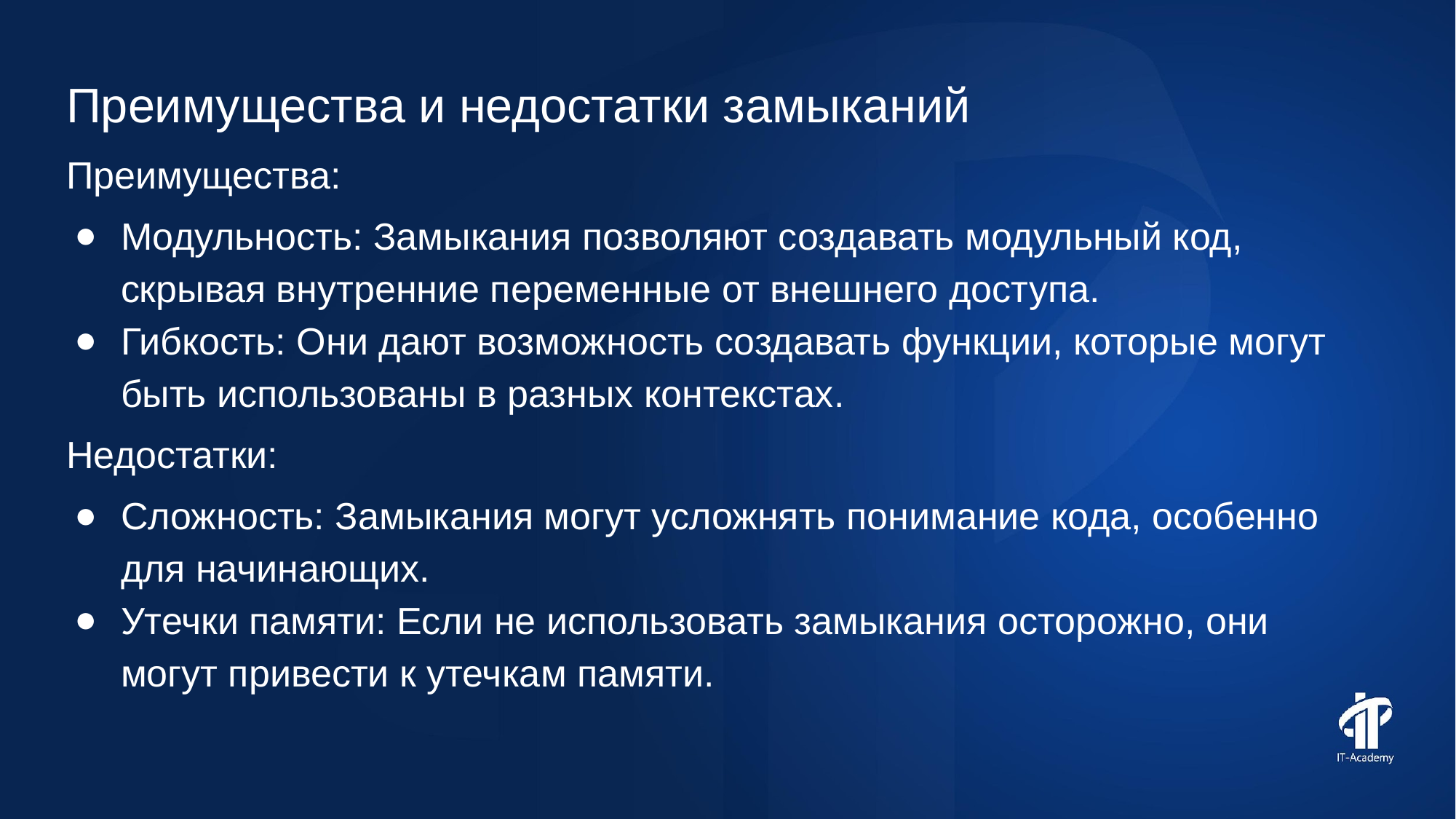

Преимущества и недостатки замыканий
Преимущества:
Модульность: Замыкания позволяют создавать модульный код, скрывая внутренние переменные от внешнего доступа.
Гибкость: Они дают возможность создавать функции, которые могут быть использованы в разных контекстах.
Недостатки:
Сложность: Замыкания могут усложнять понимание кода, особенно для начинающих.
Утечки памяти: Если не использовать замыкания осторожно, они могут привести к утечкам памяти.